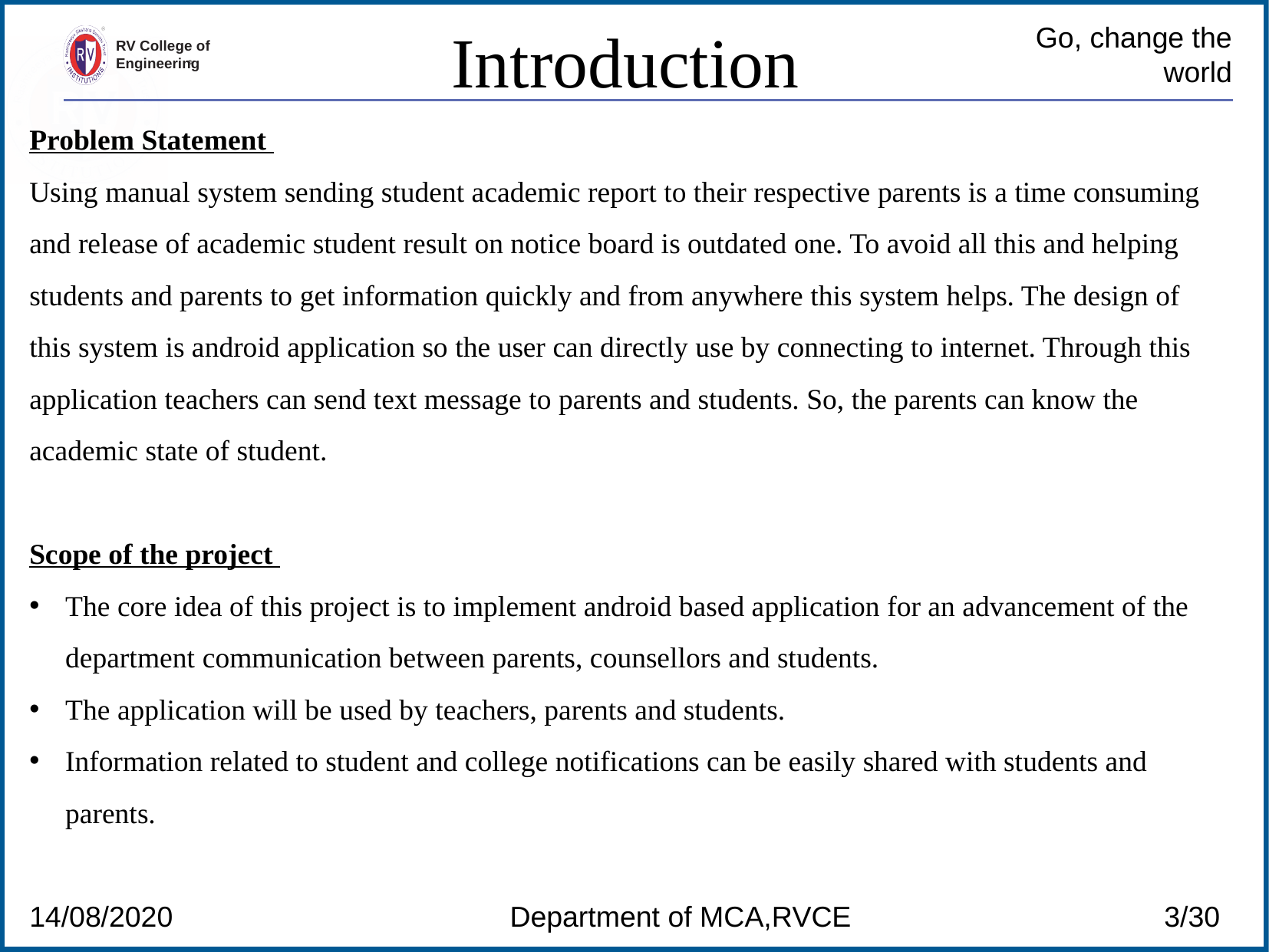

Introduction

# Go, change the world
RV College of
Engineering

Problem Statement
Using manual system sending student academic report to their respective parents is a time consuming and release of academic student result on notice board is outdated one. To avoid all this and helping students and parents to get information quickly and from anywhere this system helps. The design of this system is android application so the user can directly use by connecting to internet. Through this application teachers can send text message to parents and students. So, the parents can know the academic state of student.

Scope of the project
The core idea of this project is to implement android based application for an advancement of the department communication between parents, counsellors and students.
The application will be used by teachers, parents and students.
Information related to student and college notifications can be easily shared with students and parents.

14/08/2020                                          Department of MCA,RVCE                                       3/30